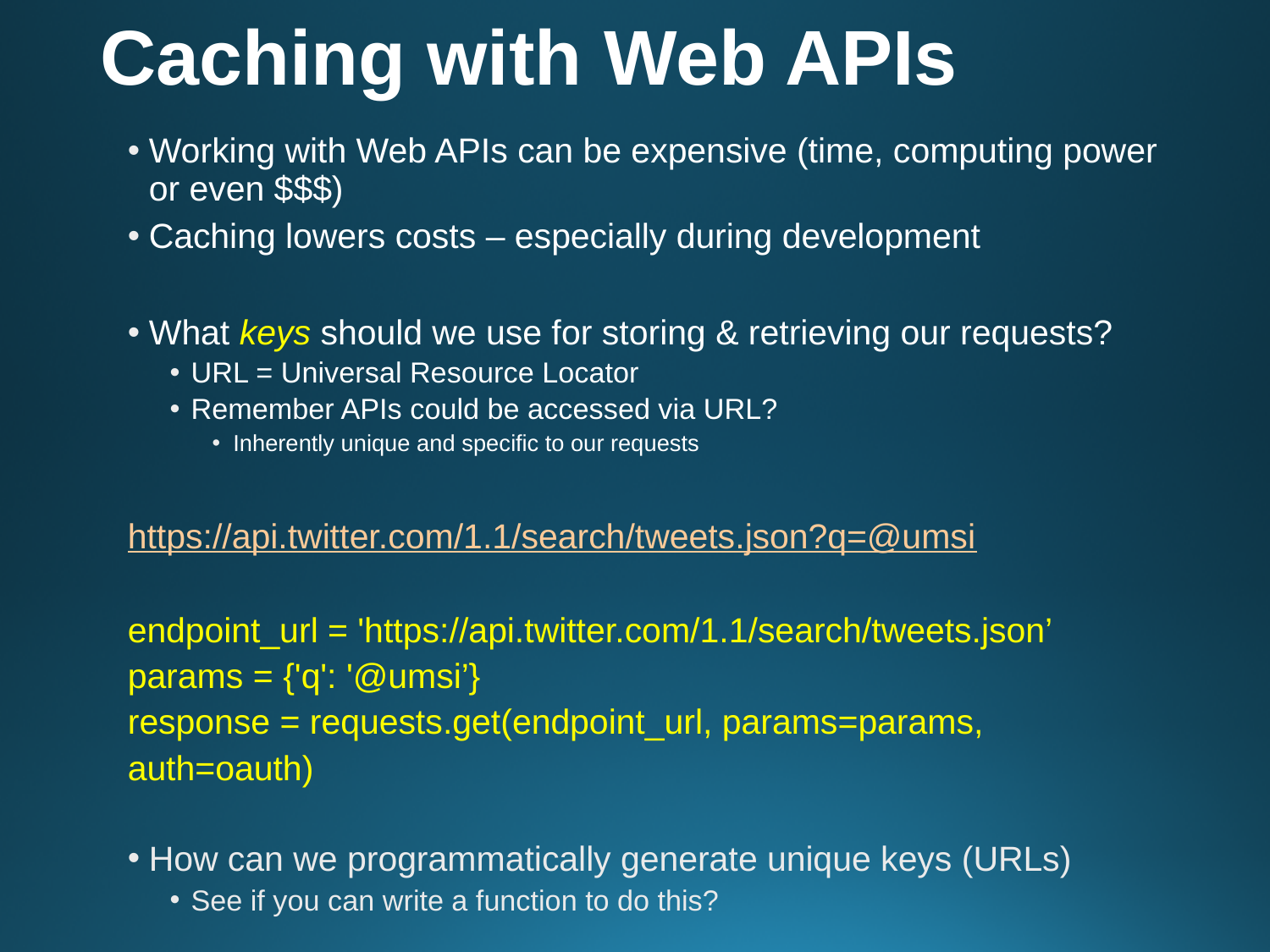

# Caching with Web APIs
Working with Web APIs can be expensive (time, computing power or even $$$)
Caching lowers costs – especially during development

What keys should we use for storing & retrieving our requests?
URL = Universal Resource Locator
Remember APIs could be accessed via URL?
Inherently unique and specific to our requests

https://api.twitter.com/1.1/search/tweets.json?q=@umsi

endpoint_url = 'https://api.twitter.com/1.1/search/tweets.json’
params = {'q': '@umsi’}
response = requests.get(endpoint_url, params=params, auth=oauth)

How can we programmatically generate unique keys (URLs)
See if you can write a function to do this?